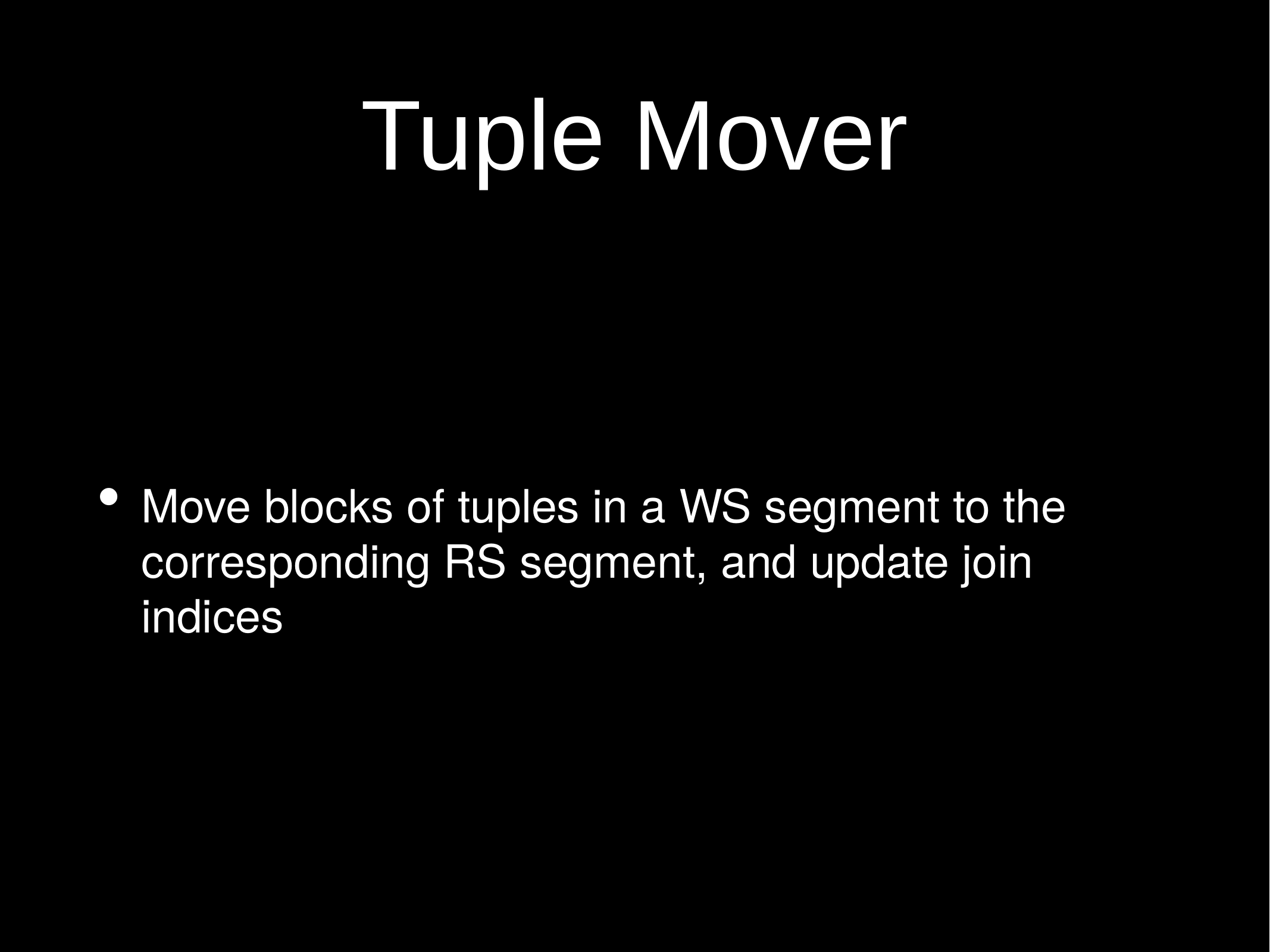

# Tuple Mover
Move blocks of tuples in a WS segment to the corresponding RS segment, and update join indices